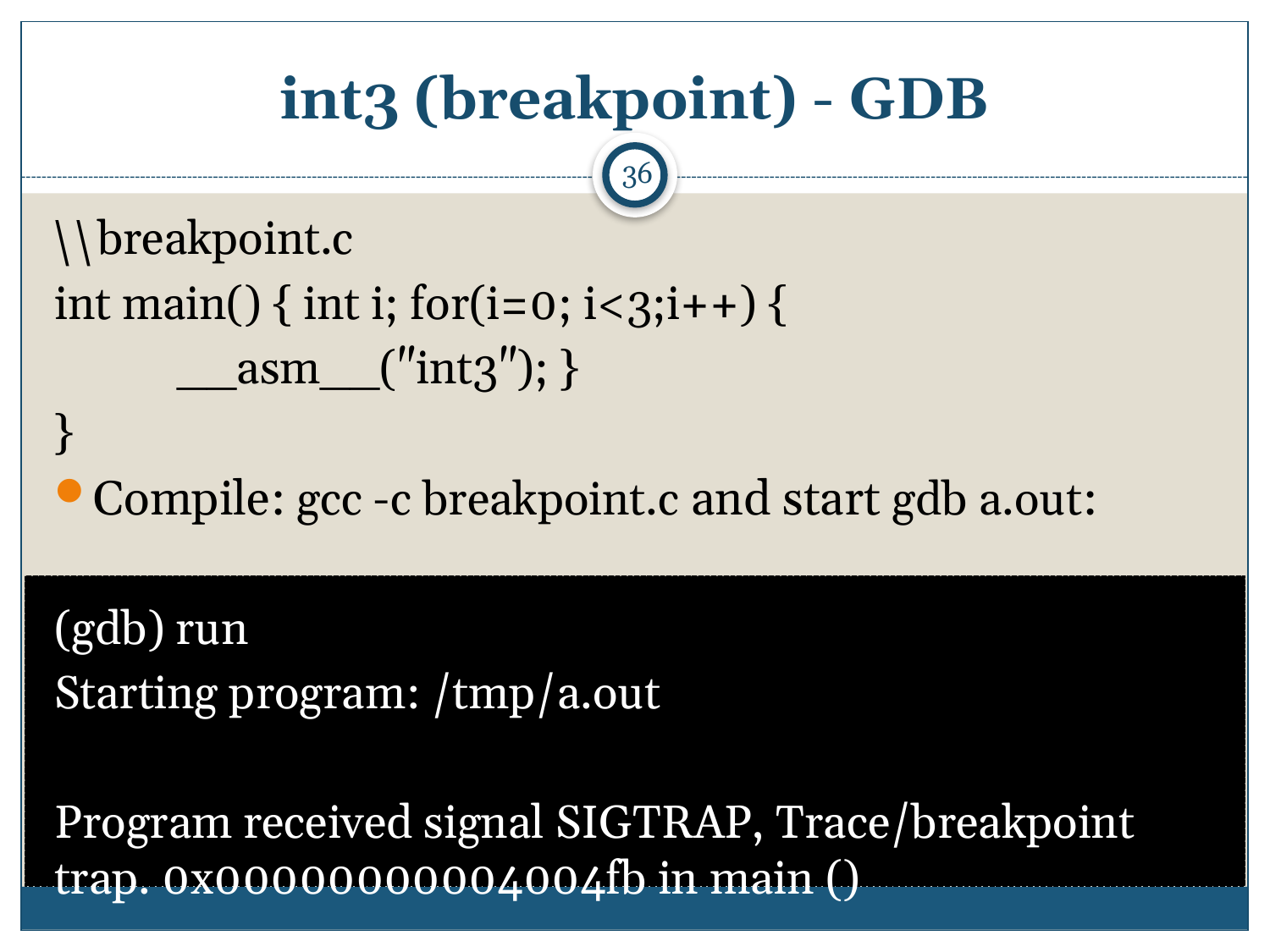

# int3 (breakpoint) - GDB
36
\\breakpoint.c
int main() { int i; for(i=0; i<3;i++) {
	__asm__("int3"); }
}
Compile: gcc -c breakpoint.c and start gdb a.out:

(gdb) run
Starting program: /tmp/a.out

Program received signal SIGTRAP, Trace/breakpoint trap. 0x00000000004004fb in main ()